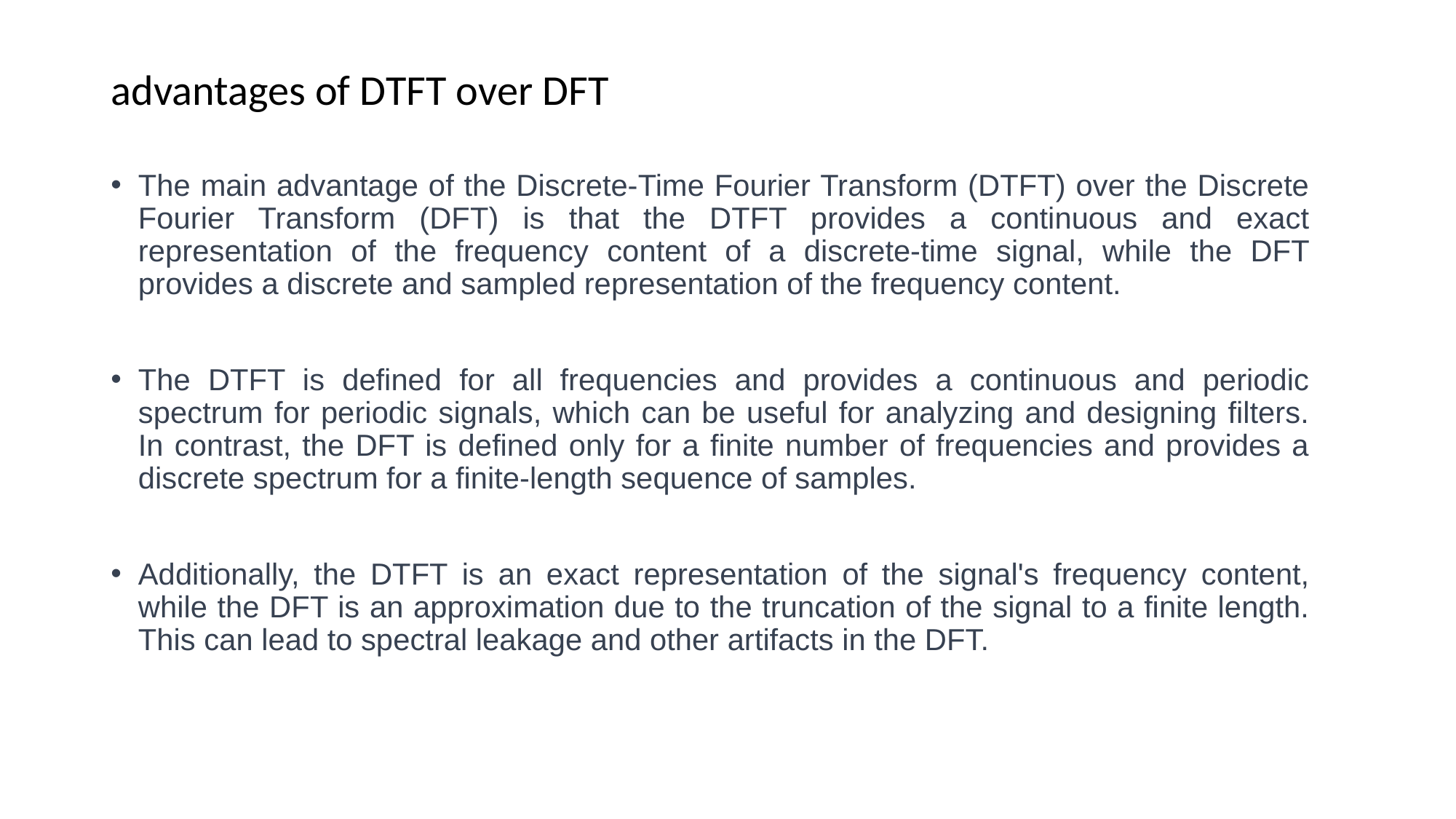

# advantages of DTFT over DFT
The main advantage of the Discrete-Time Fourier Transform (DTFT) over the Discrete Fourier Transform (DFT) is that the DTFT provides a continuous and exact representation of the frequency content of a discrete-time signal, while the DFT provides a discrete and sampled representation of the frequency content.

The DTFT is defined for all frequencies and provides a continuous and periodic spectrum for periodic signals, which can be useful for analyzing and designing filters. In contrast, the DFT is defined only for a finite number of frequencies and provides a discrete spectrum for a finite-length sequence of samples.

Additionally, the DTFT is an exact representation of the signal's frequency content, while the DFT is an approximation due to the truncation of the signal to a finite length. This can lead to spectral leakage and other artifacts in the DFT.